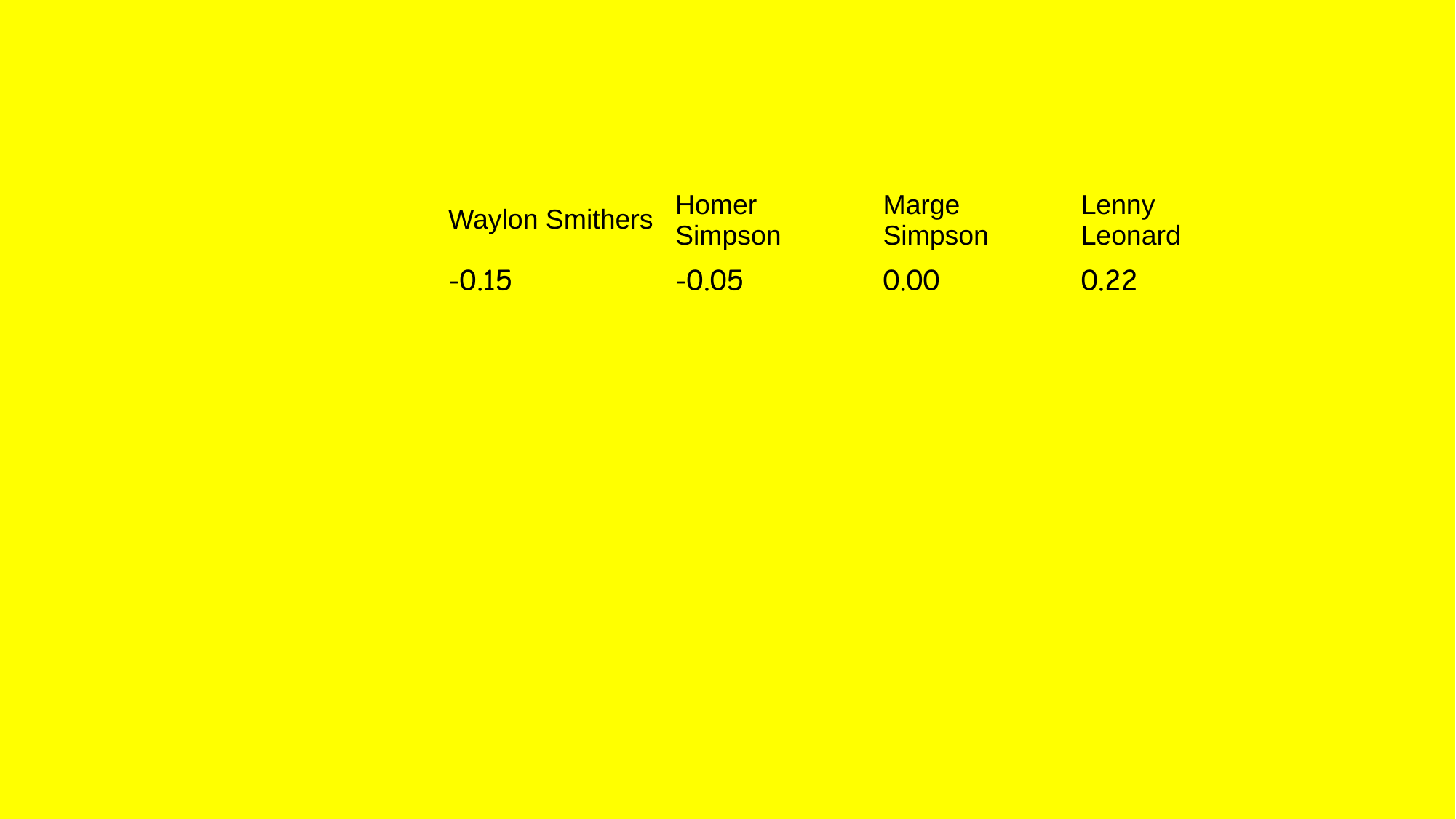

|  |  | Waylon Smithers | Homer Simpson | Marge Simpson | Lenny Leonard |
| --- | --- | --- | --- | --- | --- |
|  |  | -0.15 | -0.05 | 0.00 | 0.22 |